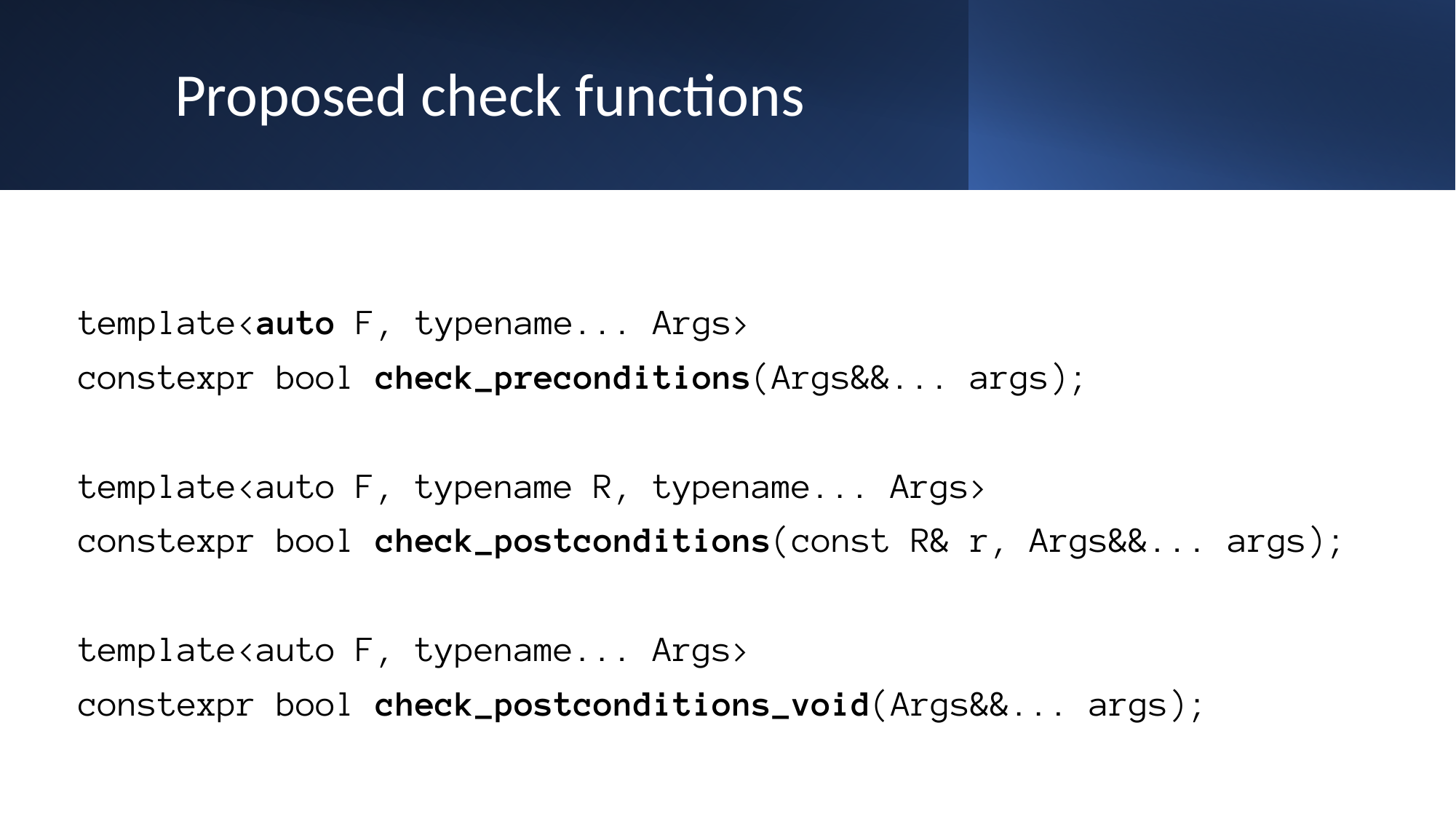

# Proposed check functions
template<auto F, typename... Args>
constexpr bool check_preconditions(Args&&... args);

template<auto F, typename R, typename... Args>
constexpr bool check_postconditions(const R& r, Args&&... args);

template<auto F, typename... Args>
constexpr bool check_postconditions_void(Args&&... args);